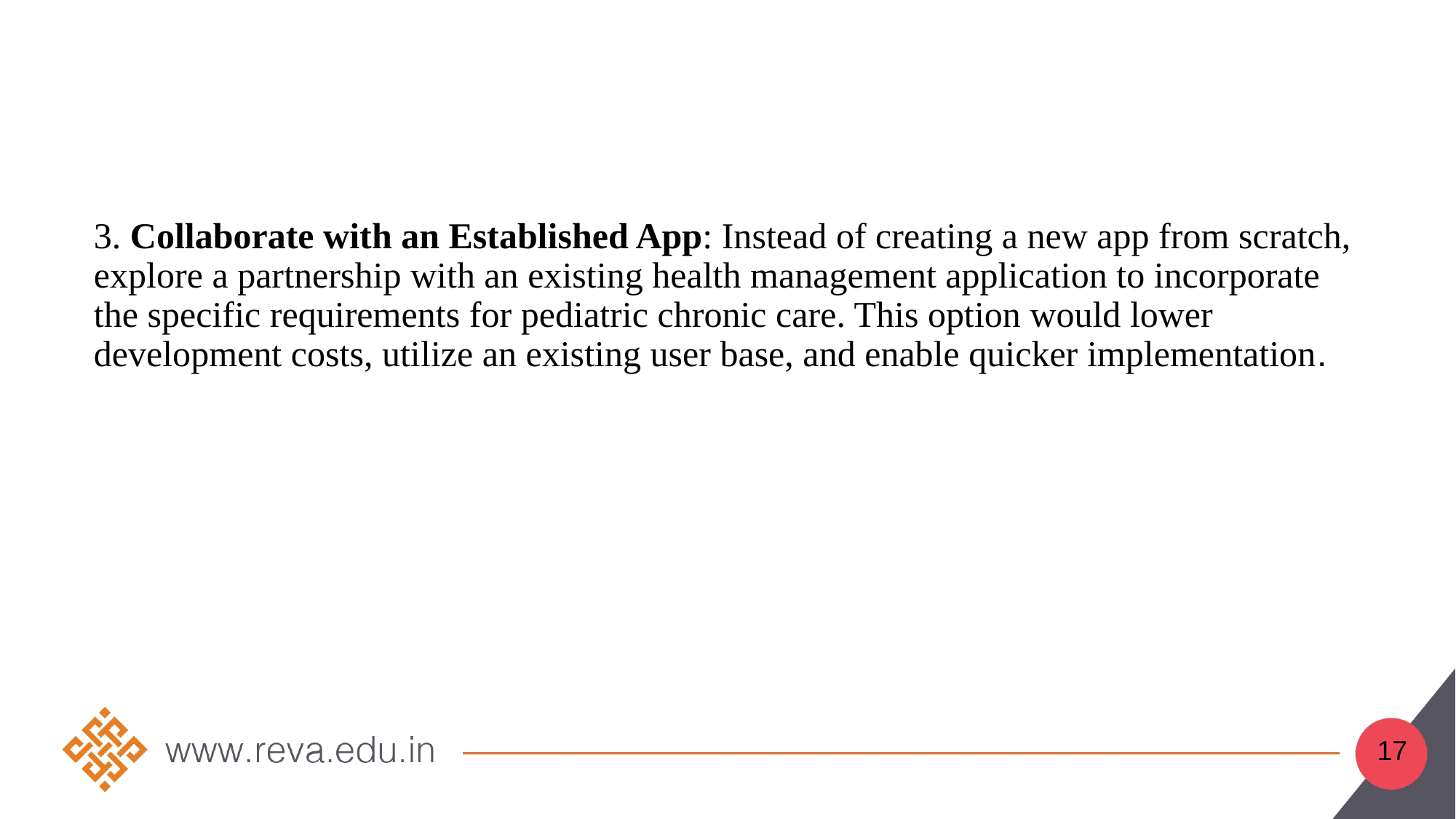

#
3. Collaborate with an Established App: Instead of creating a new app from scratch, explore a partnership with an existing health management application to incorporate the specific requirements for pediatric chronic care. This option would lower development costs, utilize an existing user base, and enable quicker implementation.
17